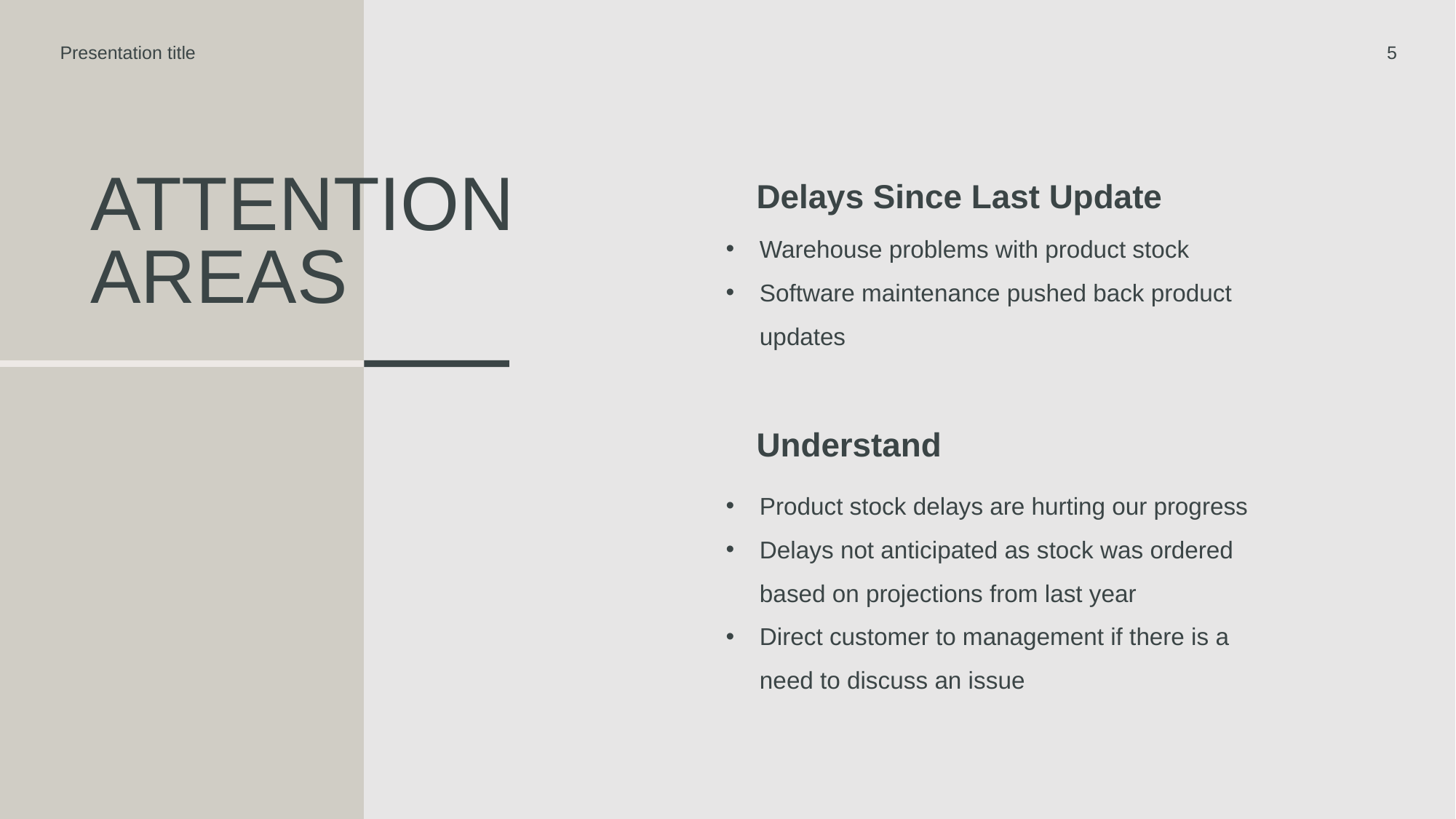

Presentation title
5
Delays Since Last Update
# ATTENTION AREAS
Warehouse problems with product stock
Software maintenance pushed back product updates
Understand
Product stock delays are hurting our progress
Delays not anticipated as stock was ordered based on projections from last year
Direct customer to management if there is a need to discuss an issue